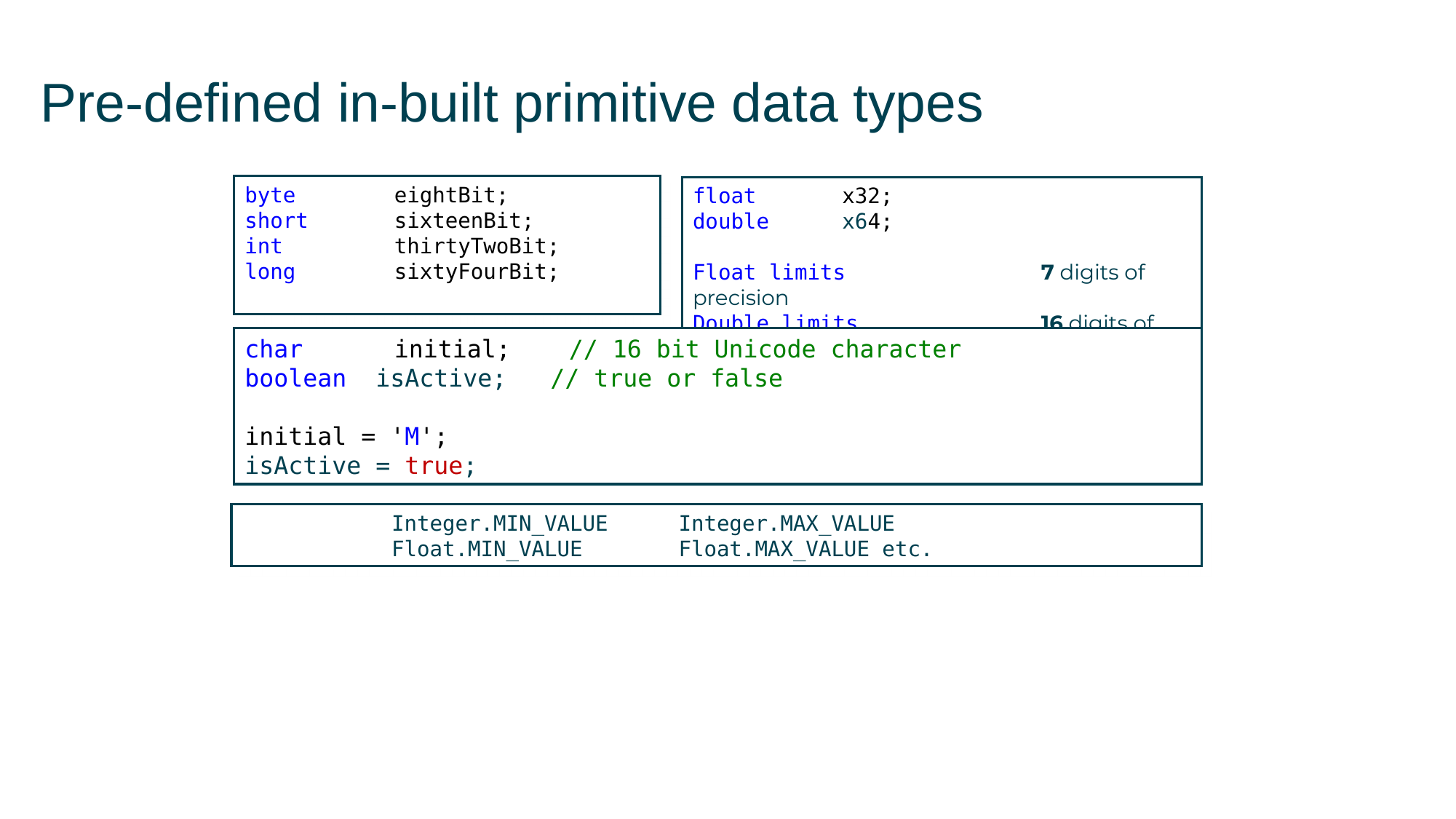

# Pre-defined in-built primitive data types

byte	eightBit;
short	sixteenBit;
int	thirtyTwoBit;
long	sixtyFourBit;

float	x32;
double	x64;
Float limits 	7 digits of precision
Double limits 	16 digits of precision
char	initial;    // 16 bit Unicode character
boolean  isActive;   // true or false

initial = 'M';
isActive = true;
   	Integer.MIN_VALUE	Integer.MAX_VALUE
	Float.MIN_VALUE  	Float.MAX_VALUE etc.